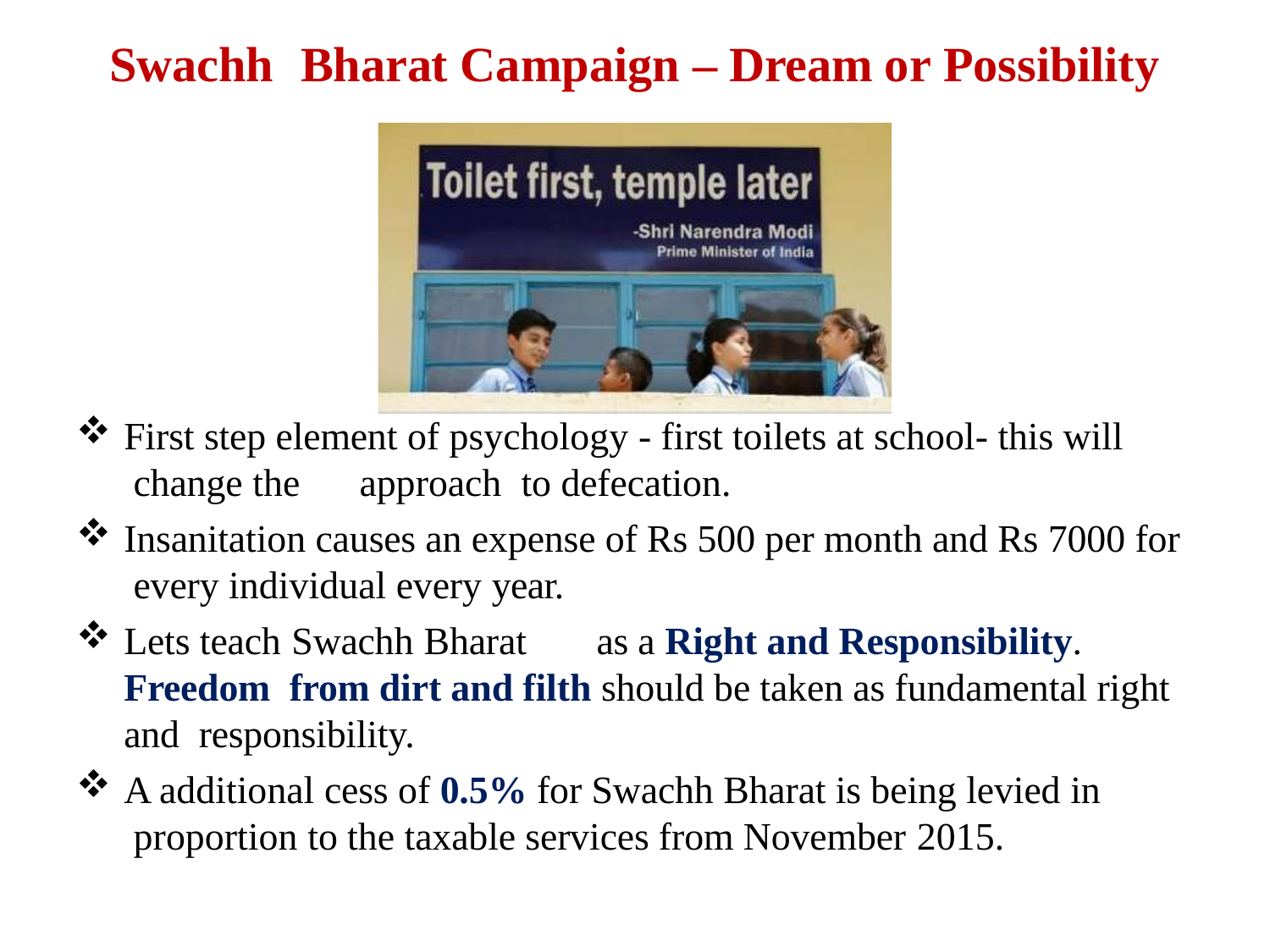

# Swachh	Bharat Campaign – Dream or Possibility

First step element of psychology - first toilets at school- this will  change the	approach	to defecation.
Insanitation causes an expense of Rs 500 per month and Rs 7000 for  every individual every year.
Lets teach Swachh Bharat	as a Right and Responsibility. Freedom  from dirt and filth should be taken as fundamental right and  responsibility.
A additional cess of 0.5% for Swachh Bharat is being levied in  proportion to the taxable services from November 2015.